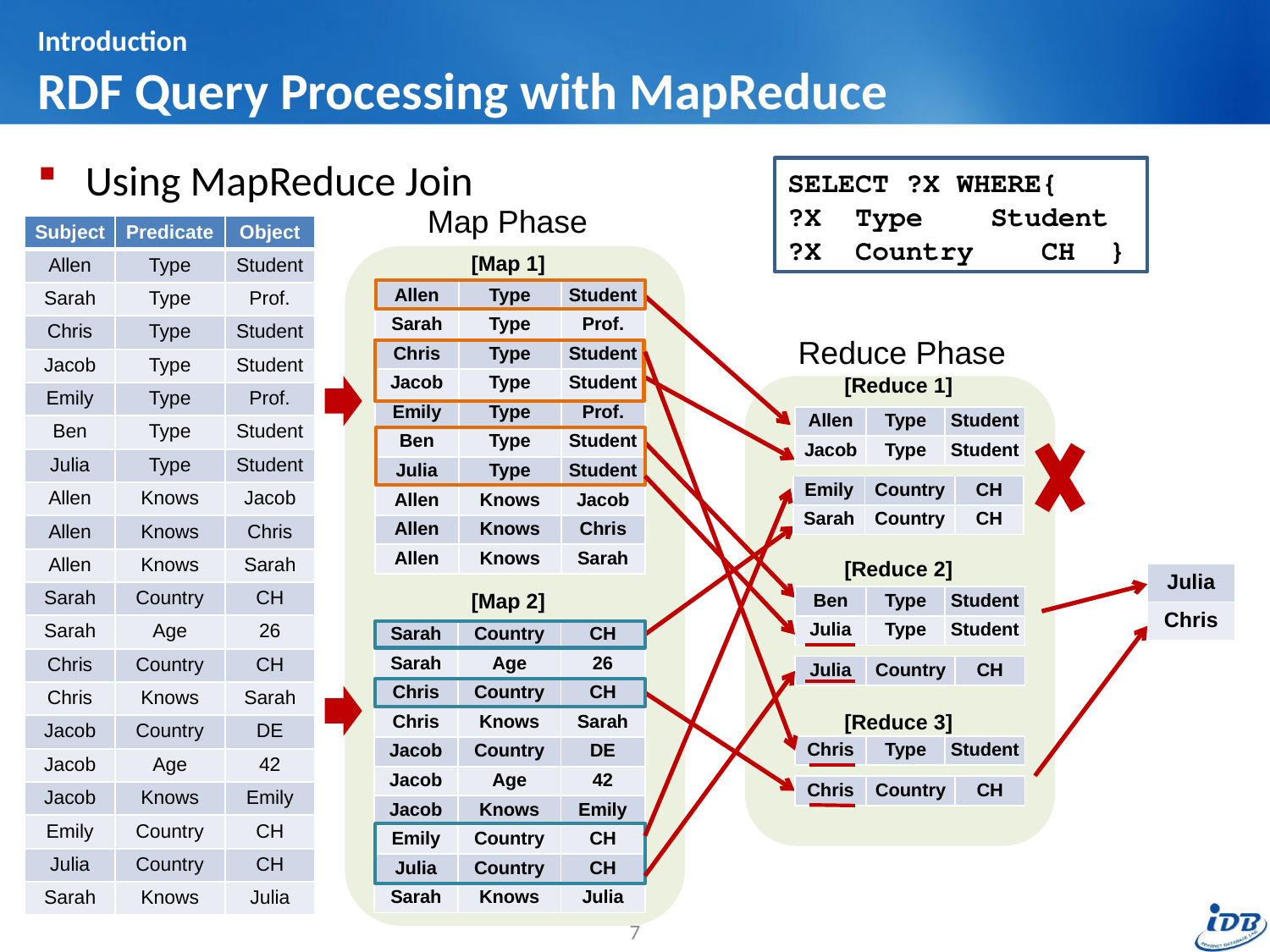

# Introduction RDF Query Processing with MapReduce
Using MapReduce Join

SELECT ?X WHERE{
?X  Type    Student
?X  Country    CH  }
Map Phase
| Subject | Predicate | Object |
| --- | --- | --- |
| Allen | Type | Student |
| Sarah | Type | Prof. |
| Chris | Type | Student |
| Jacob | Type | Student |
| Emily | Type | Prof. |
| Ben | Type | Student |
| Julia | Type | Student |
| Allen | Knows | Jacob |
| Allen | Knows | Chris |
| Allen | Knows | Sarah |
| Sarah | Country | CH |
| Sarah | Age | 26 |
| Chris | Country | CH |
| Chris | Knows | Sarah |
| Jacob | Country | DE |
| Jacob | Age | 42 |
| Jacob | Knows | Emily |
| Emily | Country | CH |
| Julia | Country | CH |
| Sarah | Knows | Julia |
[Map 1]

| Allen | Type | Student |
| --- | --- | --- |
| Sarah | Type | Prof. |
| Chris | Type | Student |
| Jacob | Type | Student |
| Emily | Type | Prof. |
| Ben | Type | Student |
| Julia | Type | Student |
| Allen | Knows | Jacob |
| Allen | Knows | Chris |
| Allen | Knows | Sarah |
Reduce Phase

[Reduce 1]

| Allen | Type | Student |
| --- | --- | --- |
| Jacob | Type | Student |

| Emily | Country | CH |
| --- | --- | --- |
| Sarah | Country | CH |
[Reduce 2]
| Julia |
| --- |
| Chris |
[Map 2]
| Ben | Type | Student |
| --- | --- | --- |
| Julia | Type | Student |
| Sarah | Country | CH |
| --- | --- | --- |
| Sarah | Age | 26 |
| Chris | Country | CH |
| Chris | Knows | Sarah |
| Jacob | Country | DE |
| Jacob | Age | 42 |
| Jacob | Knows | Emily |
| Emily | Country | CH |
| Julia | Country | CH |
| Sarah | Knows | Julia |

| Julia | Country | CH |
| --- | --- | --- |

[Reduce 3]
| Chris | Type | Student |
| --- | --- | --- |
| Chris | Country | CH |
| --- | --- | --- |

7